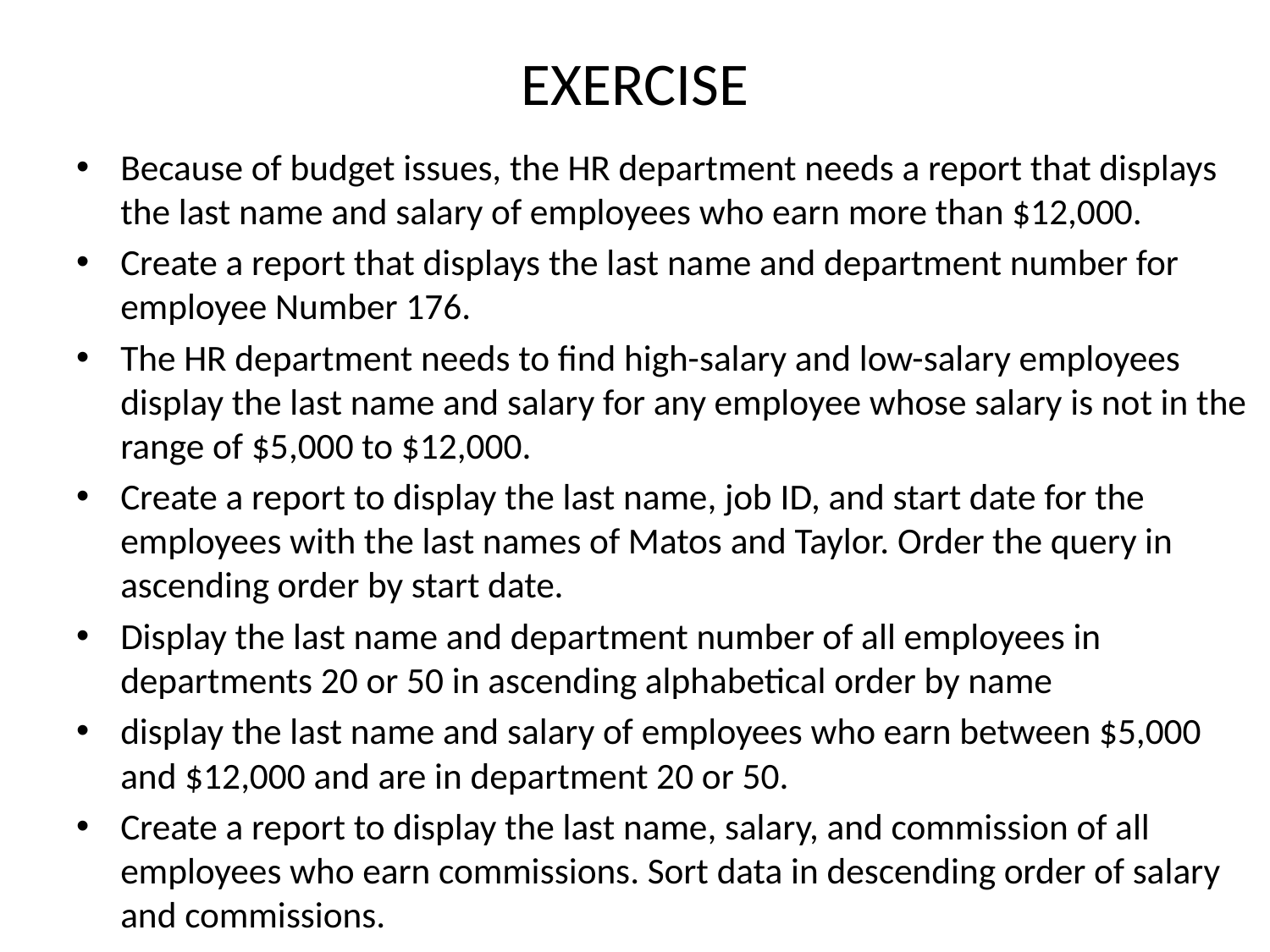

# EXERCISE
Because of budget issues, the HR department needs a report that displays the last name and salary of employees who earn more than $12,000.
Create a report that displays the last name and department number for employee Number 176.
The HR department needs to find high-salary and low-salary employees display the last name and salary for any employee whose salary is not in the range of $5,000 to $12,000.
Create a report to display the last name, job ID, and start date for the employees with the last names of Matos and Taylor. Order the query in ascending order by start date.
Display the last name and department number of all employees in departments 20 or 50 in ascending alphabetical order by name
display the last name and salary of employees who earn between $5,000 and $12,000 and are in department 20 or 50.
Create a report to display the last name, salary, and commission of all employees who earn commissions. Sort data in descending order of salary and commissions.